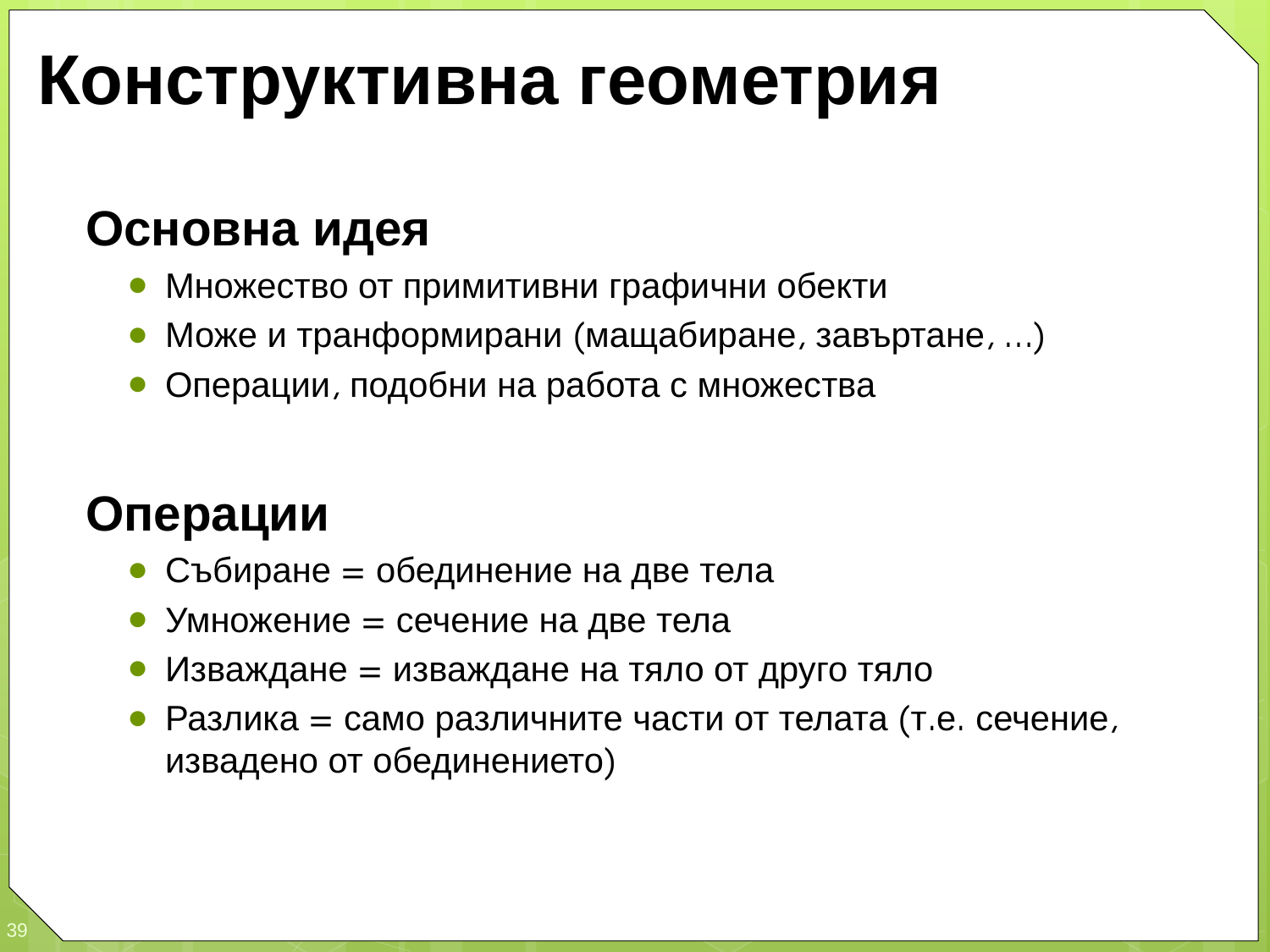

# Конструктивна геометрия
Основна идея
Множество от примитивни графични обекти
Може и транформирани (мащабиране, завъртане, …)
Операции, подобни на работа с множества

Операции
Събиране = обединение на две тела
Умножение = сечение на две тела
Изваждане = изваждане на тяло от друго тяло
Разлика = само различните части от телата (т.е. сечение, извадено от обединението)